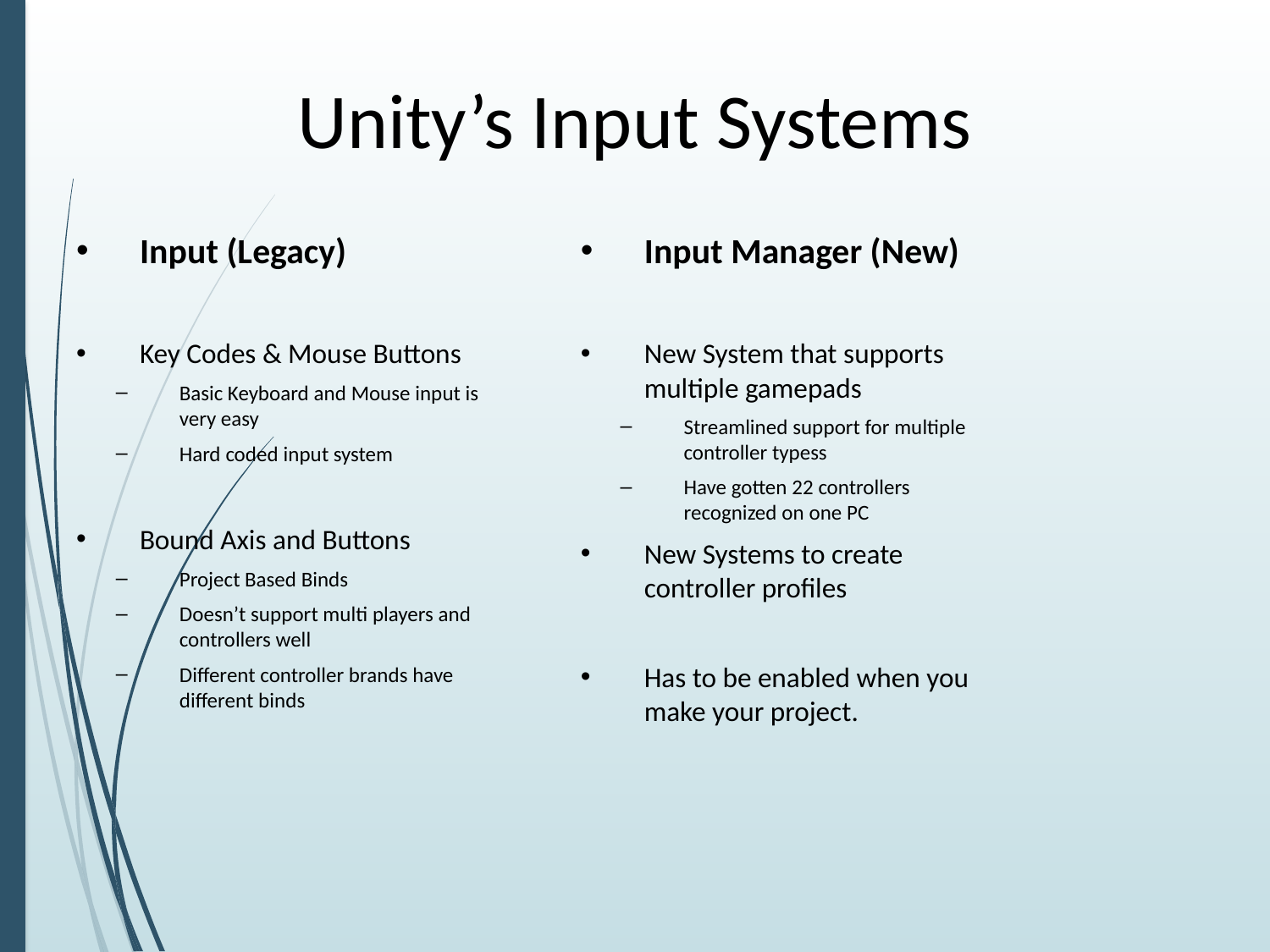

# Unity’s Input Systems
Input (Legacy)

Key Codes & Mouse Buttons
Basic Keyboard and Mouse input is very easy
Hard coded input system

Bound Axis and Buttons
Project Based Binds
Doesn’t support multi players and controllers well
Different controller brands have different binds
Input Manager (New)

New System that supports multiple gamepads
Streamlined support for multiple controller typess
Have gotten 22 controllers recognized on one PC
New Systems to create controller profiles

Has to be enabled when you make your project.